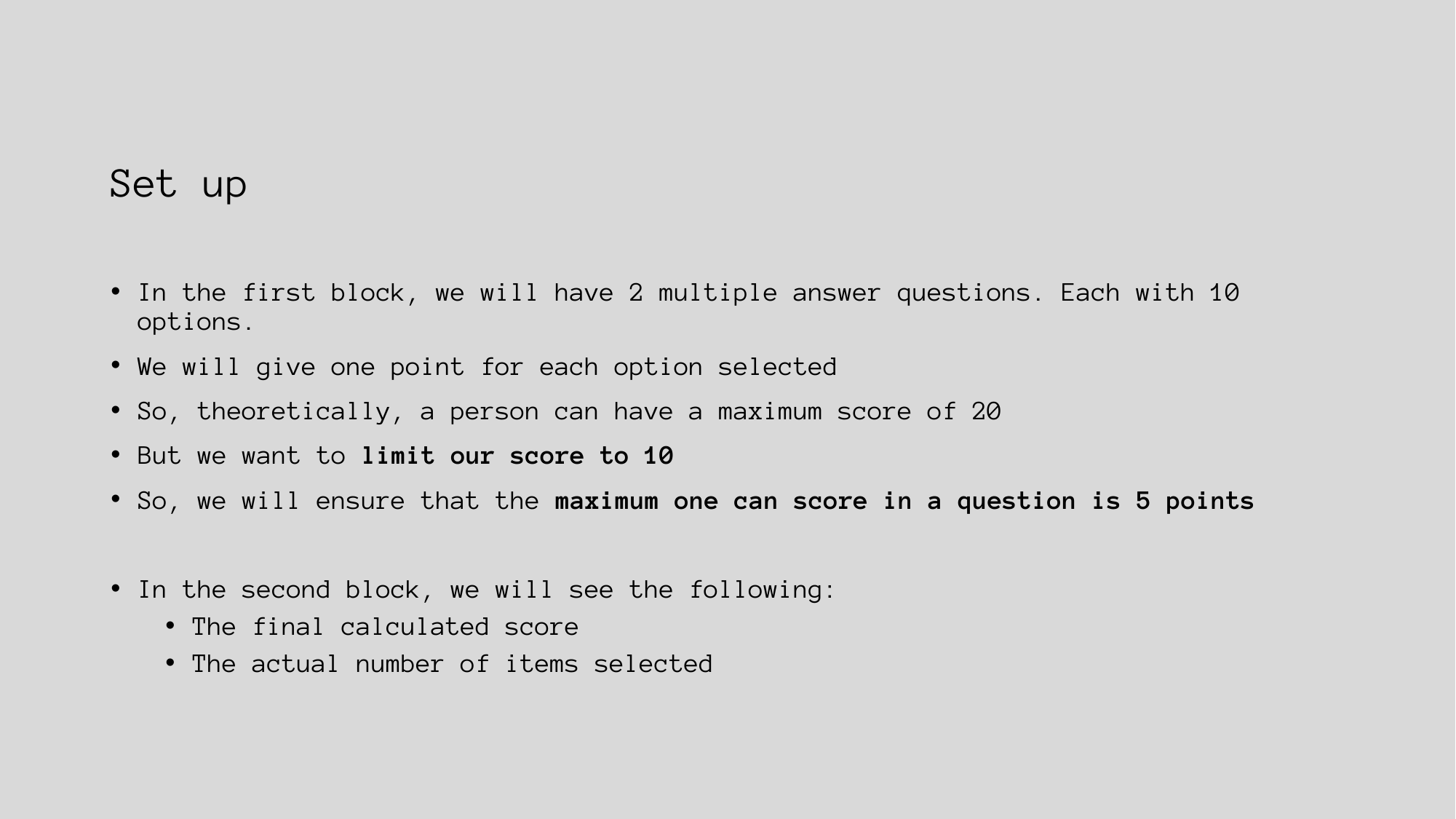

# Set up
In the first block, we will have 2 multiple answer questions. Each with 10 options.
We will give one point for each option selected
So, theoretically, a person can have a maximum score of 20
But we want to limit our score to 10
So, we will ensure that the maximum one can score in a question is 5 points

In the second block, we will see the following:
The final calculated score
The actual number of items selected